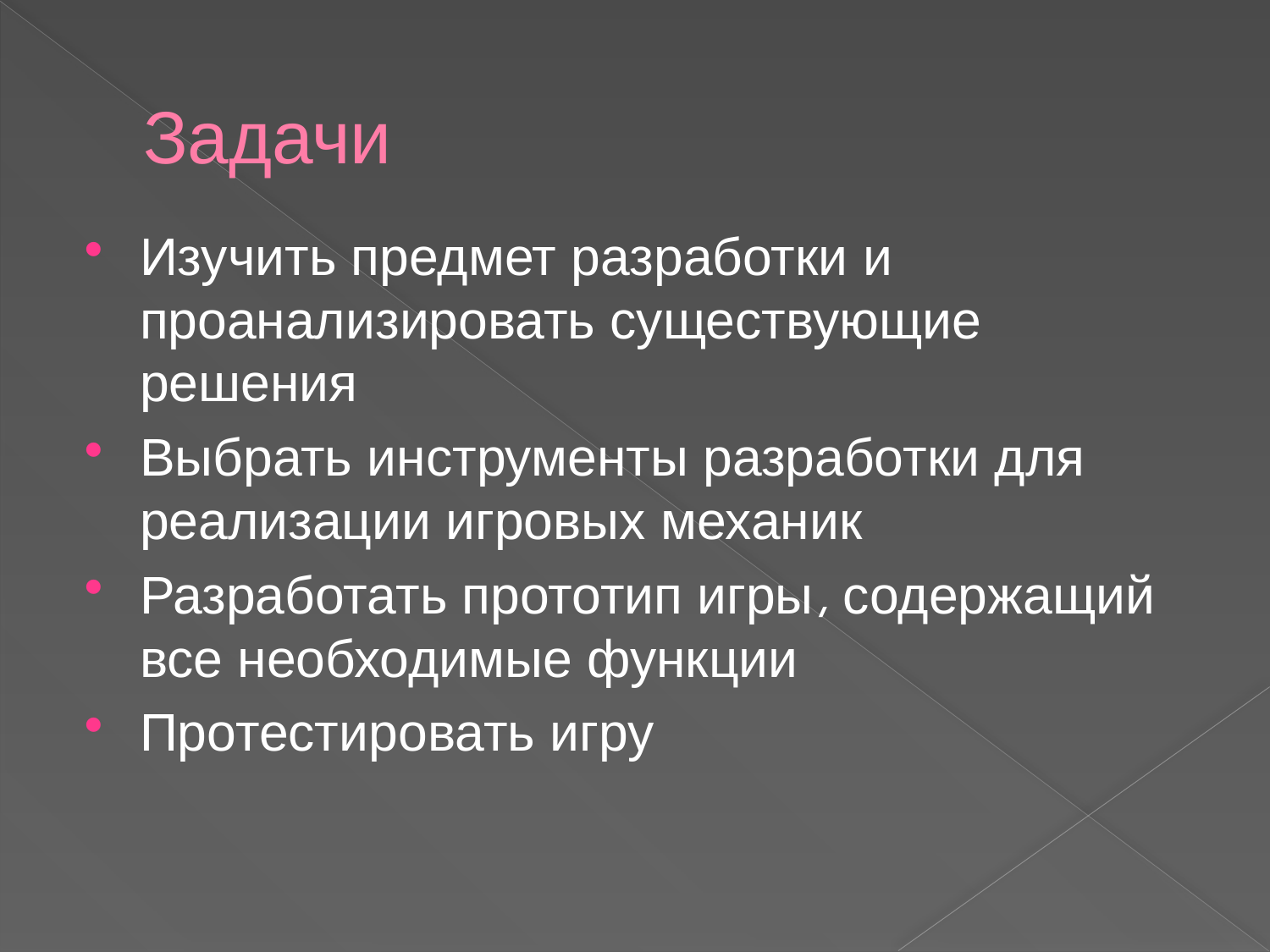

# Задачи
Изучить предмет разработки и проанализировать существующие решения
Выбрать инструменты разработки для реализации игровых механик
Разработать прототип игры, содержащий все необходимые функции
Протестировать игру